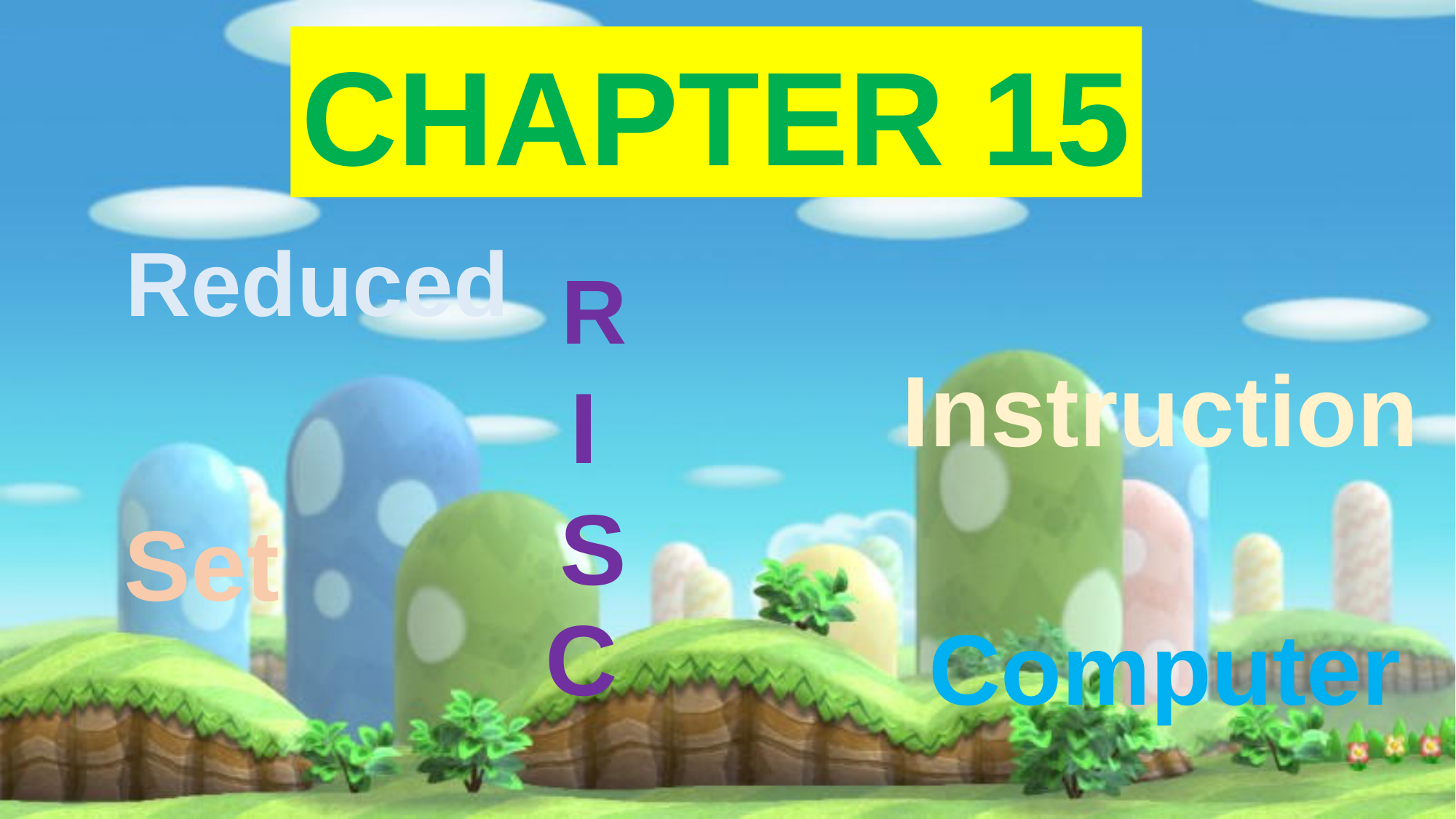

CHAPTER 15
Reduced
R
Instruction
I
S
Set
C
Computer